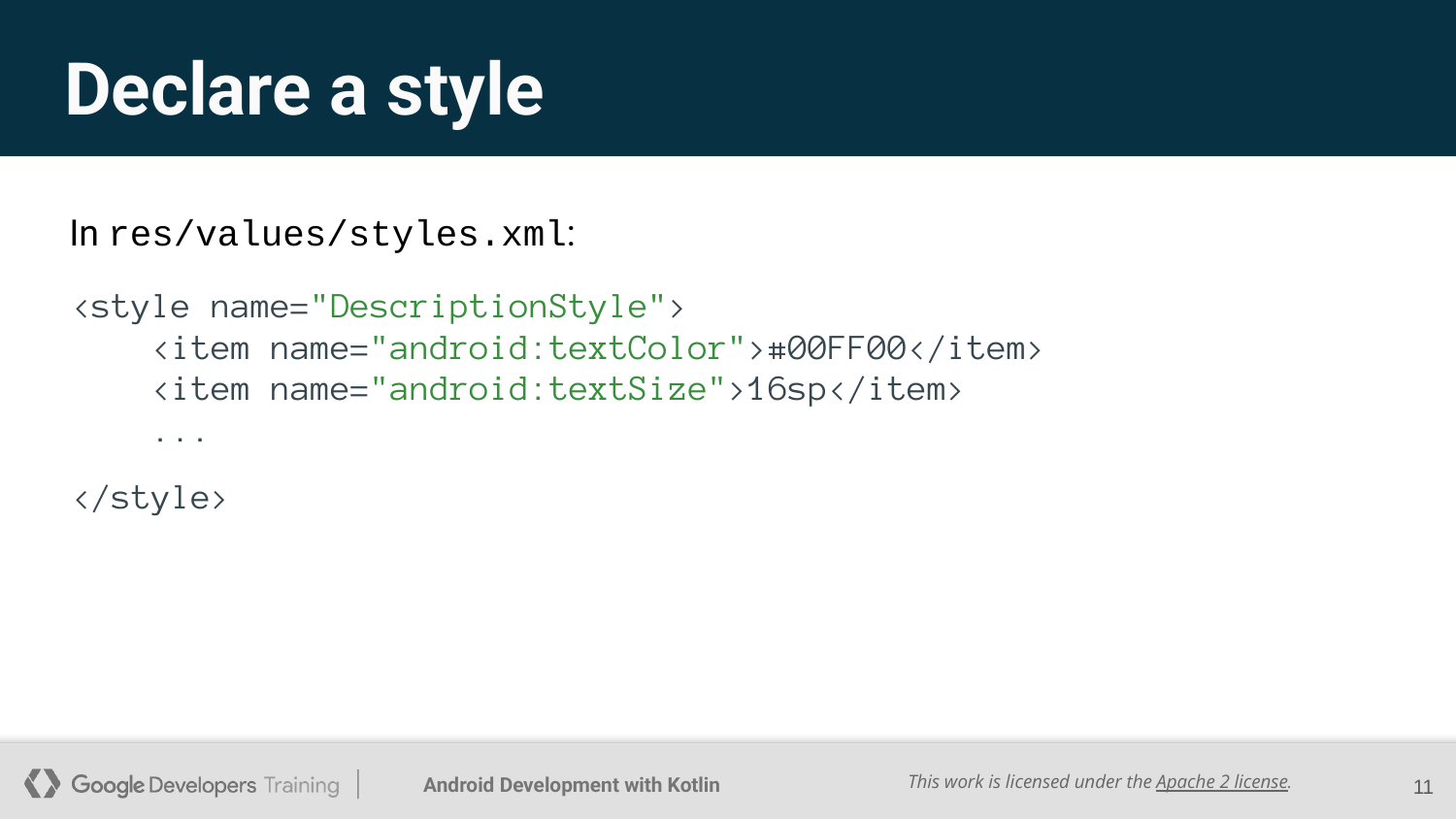

# Declare a style
In res/values/styles.xml:
<style name="DescriptionStyle">
    <item name="android:textColor">#00FF00</item>
    <item name="android:textSize">16sp</item>
    ...
</style>
11